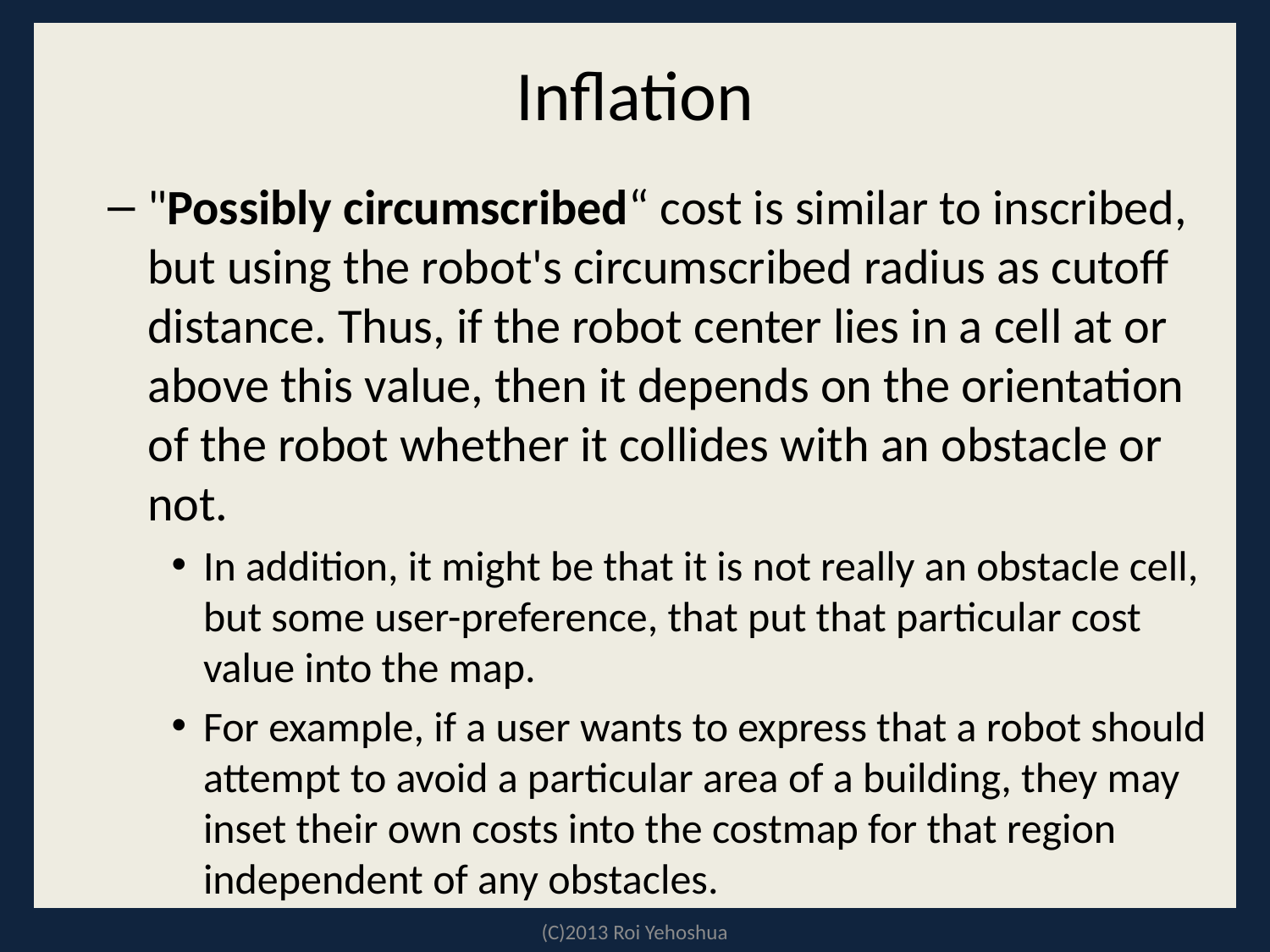

# Inflation
"Possibly circumscribed“ cost is similar to inscribed, but using the robot's circumscribed radius as cutoff distance. Thus, if the robot center lies in a cell at or above this value, then it depends on the orientation of the robot whether it collides with an obstacle or not.
In addition, it might be that it is not really an obstacle cell, but some user-preference, that put that particular cost value into the map.
For example, if a user wants to express that a robot should attempt to avoid a particular area of a building, they may inset their own costs into the costmap for that region independent of any obstacles.

(C)2013 Roi Yehoshua